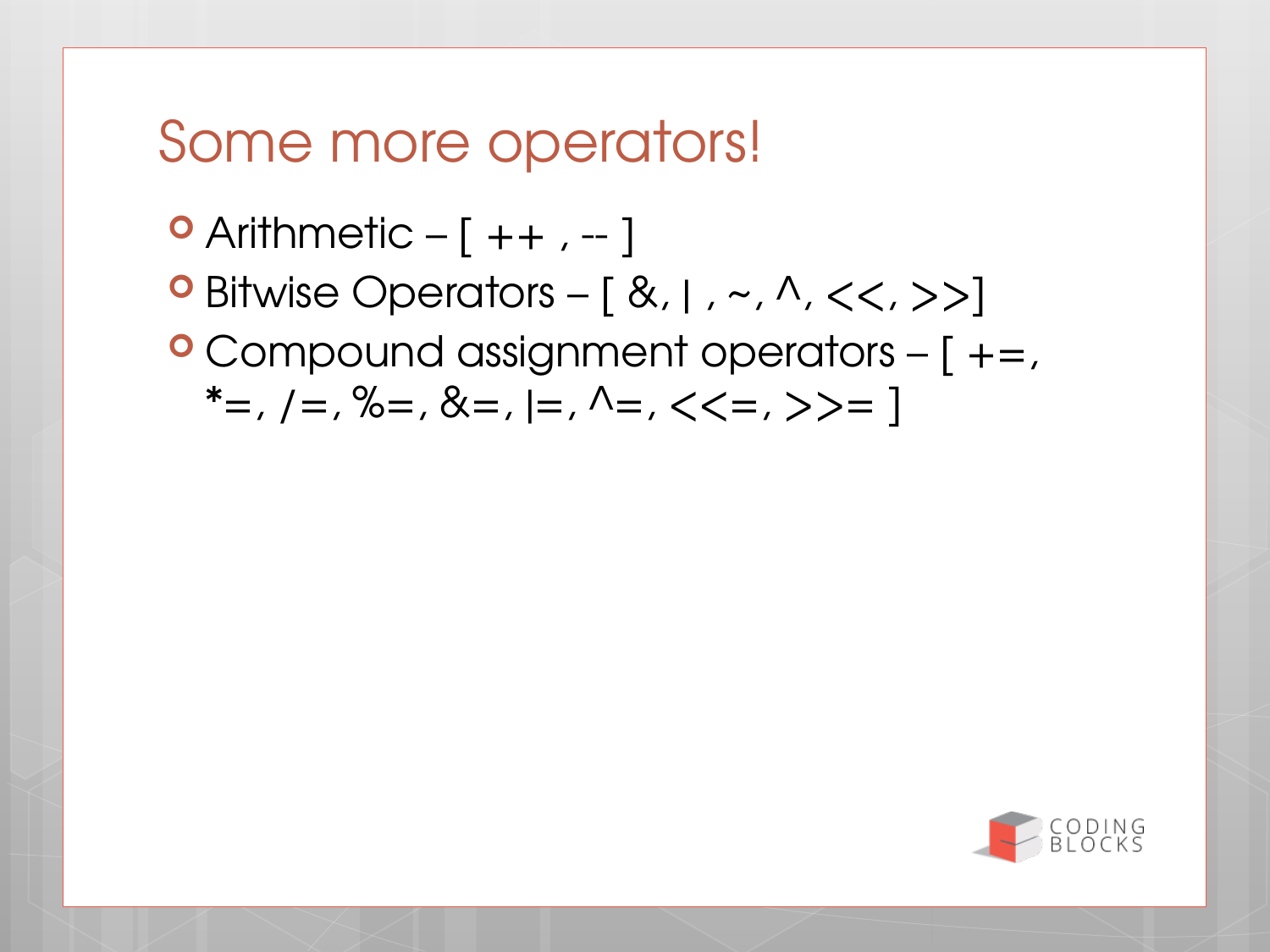

# Some more operators!
Arithmetic – [ ++ , -- ]
Bitwise Operators – [ &, | , ~, ^, <<, >>]
Compound assignment operators – [ +=, *=, /=, %=, &=, |=, ^=, <<=, >>= ]